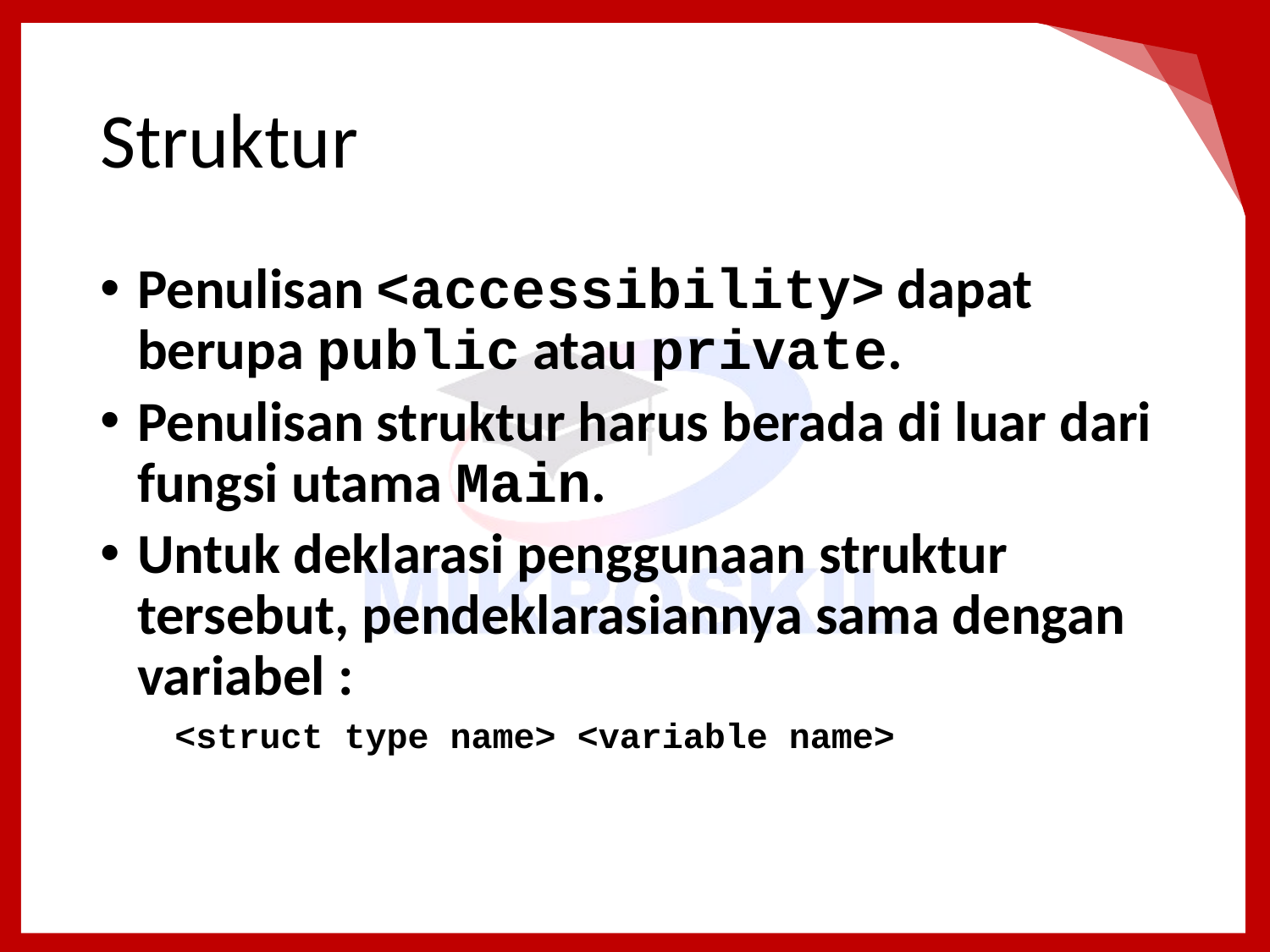

# Struktur
Penulisan <accessibility> dapat berupa public atau private.
Penulisan struktur harus berada di luar dari fungsi utama Main.
Untuk deklarasi penggunaan struktur tersebut, pendeklarasiannya sama dengan variabel :
<struct type name> <variable name>